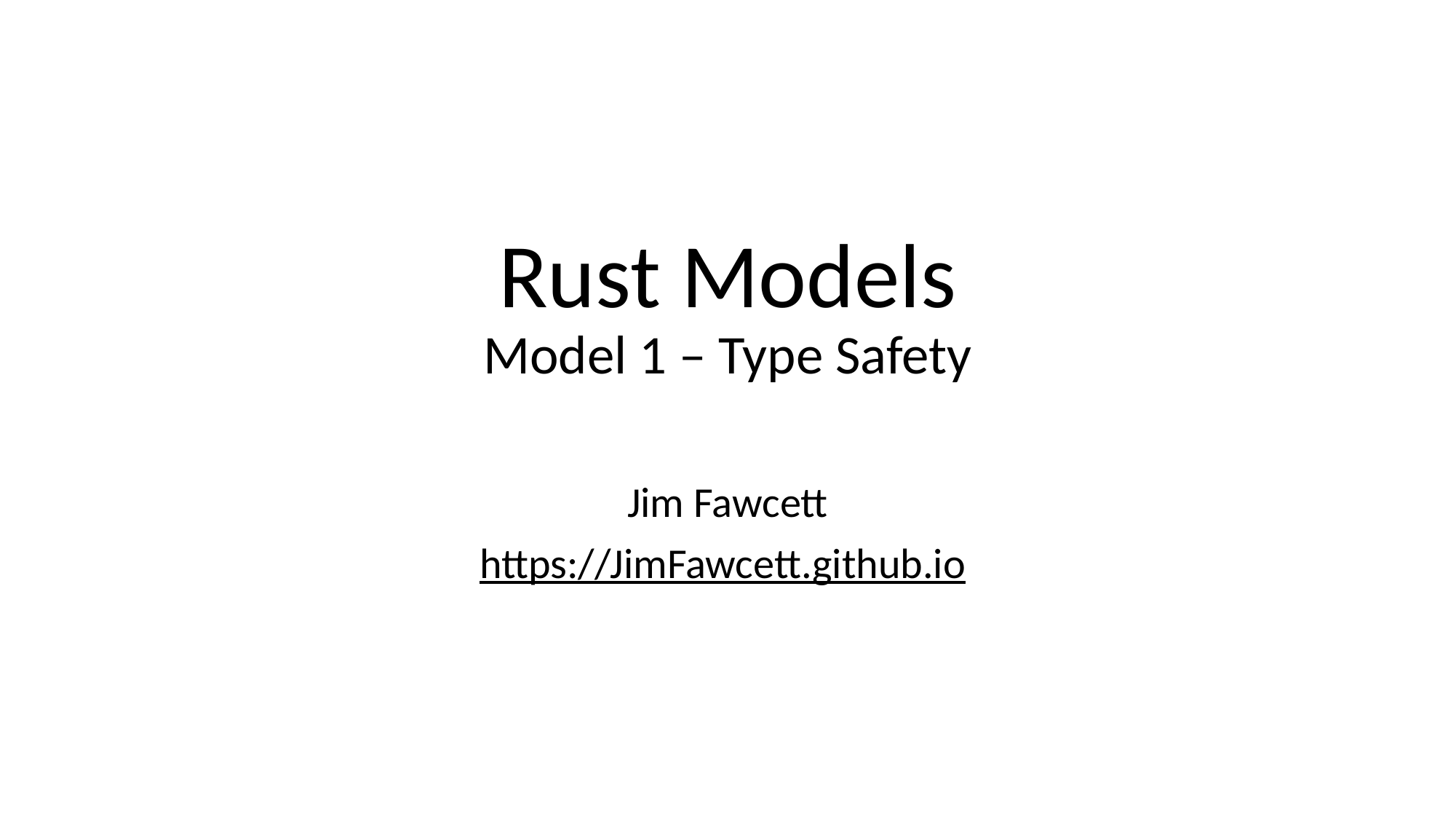

# Rust Models Model 1 – Type Safety
Jim Fawcett
https://JimFawcett.github.io